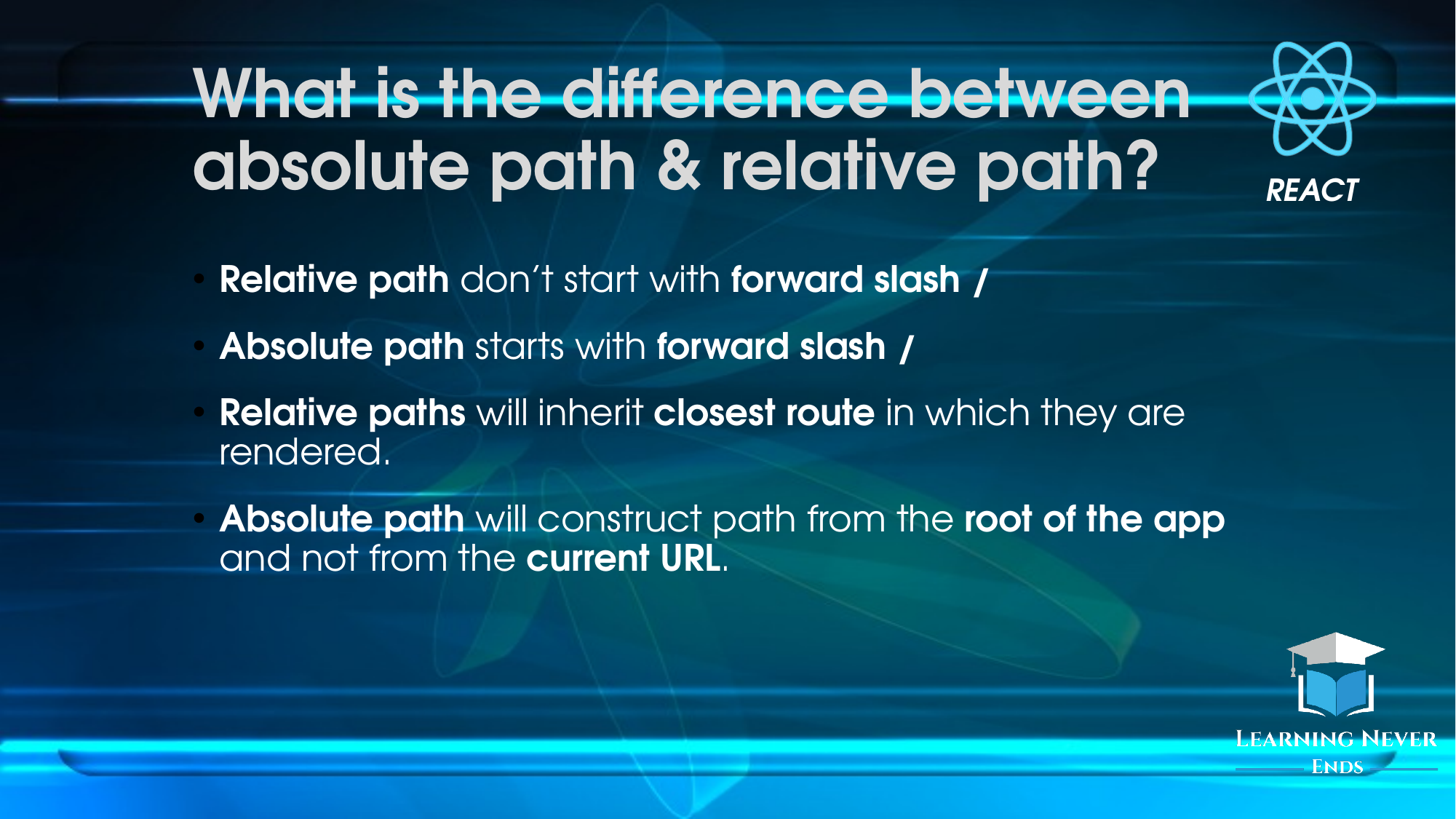

# What is the difference between absolute path & relative path?
Relative path don’t start with forward slash /
Absolute path starts with forward slash /
Relative paths will inherit closest route in which they are rendered.
Absolute path will construct path from the root of the app and not from the current URL.